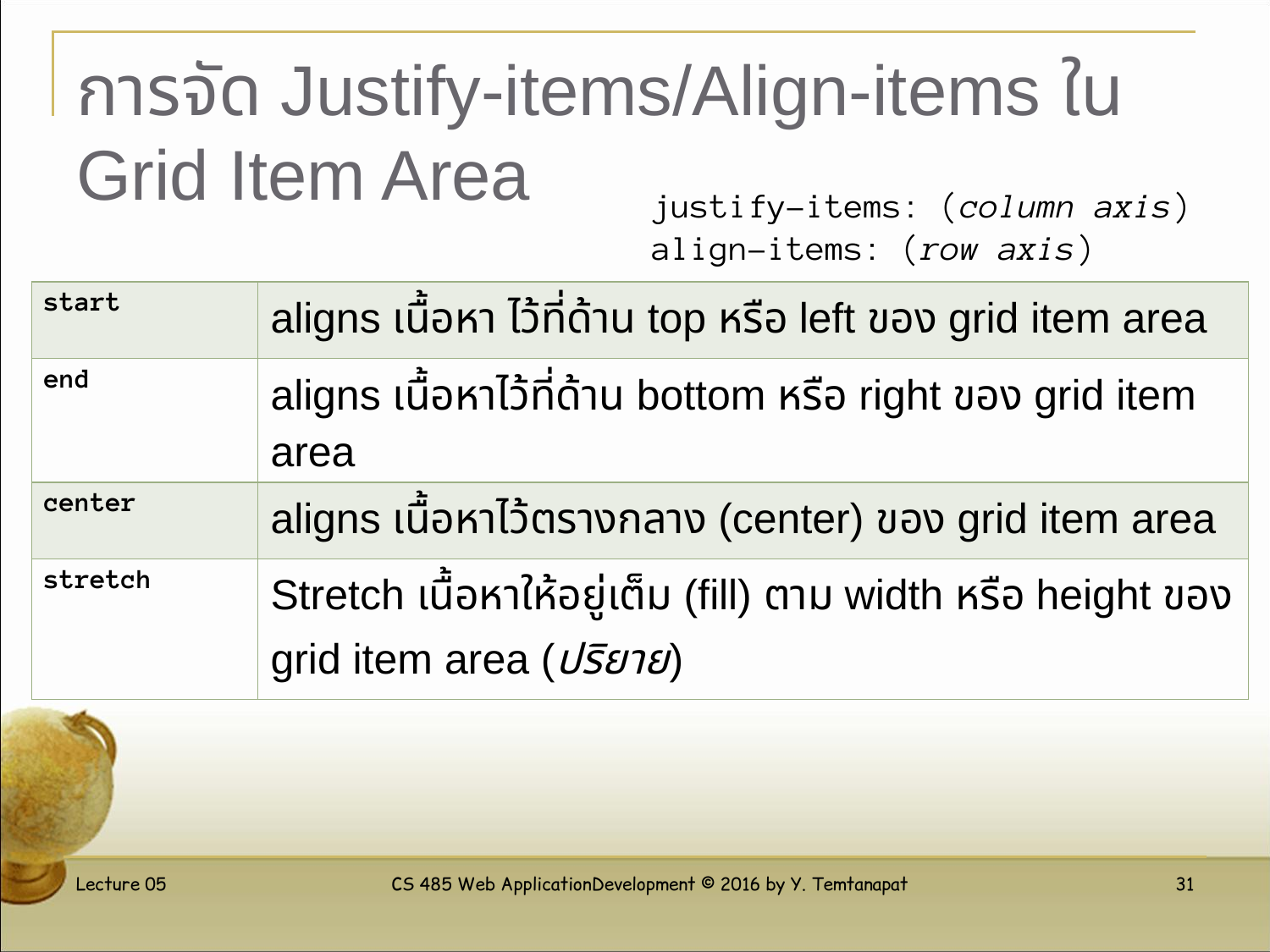

# การจัด Justify-items/Align-items ใน Grid Item Area
justify-items: (column axis)
align-items: (row axis)
| start | aligns เนื้อหา ไว้ที่ด้าน top หรือ left ของ grid item area |
| --- | --- |
| end | aligns เนื้อหาไว้ที่ด้าน bottom หรือ right ของ grid item area |
| center | aligns เนื้อหาไว้ตรางกลาง (center) ของ grid item area |
| stretch | Stretch เนื้อหาให้อยู่เต็ม (fill) ตาม width หรือ height ของ grid item area (ปริยาย) |
Lecture 05
CS 485 Web ApplicationDevelopment © 2016 by Y. Temtanapat
 31